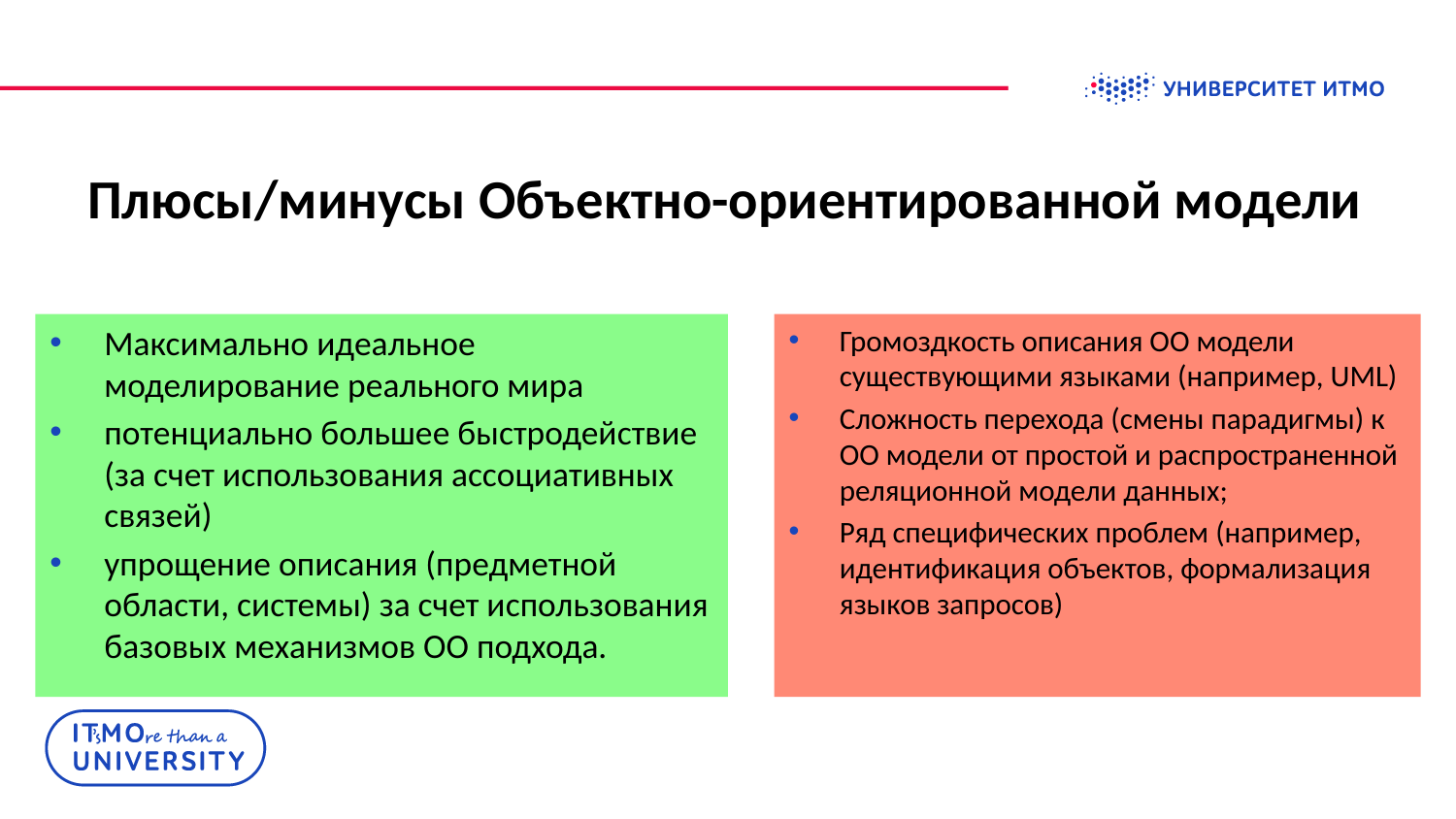

# Плюсы/минусы Объектно-ориентированной модели
Максимально идеальное моделирование реального мира
потенциально большее быстродействие (за счет использования ассоциативных связей)
упрощение описания (предметной области, системы) за счет использования базовых механизмов ОО подхода.
Громоздкость описания ОО модели существующими языками (например, UML)
Сложность перехода (смены парадигмы) к ОО модели от простой и распространенной реляционной модели данных;
Ряд специфических проблем (например, идентификация объектов, формализация языков запросов)